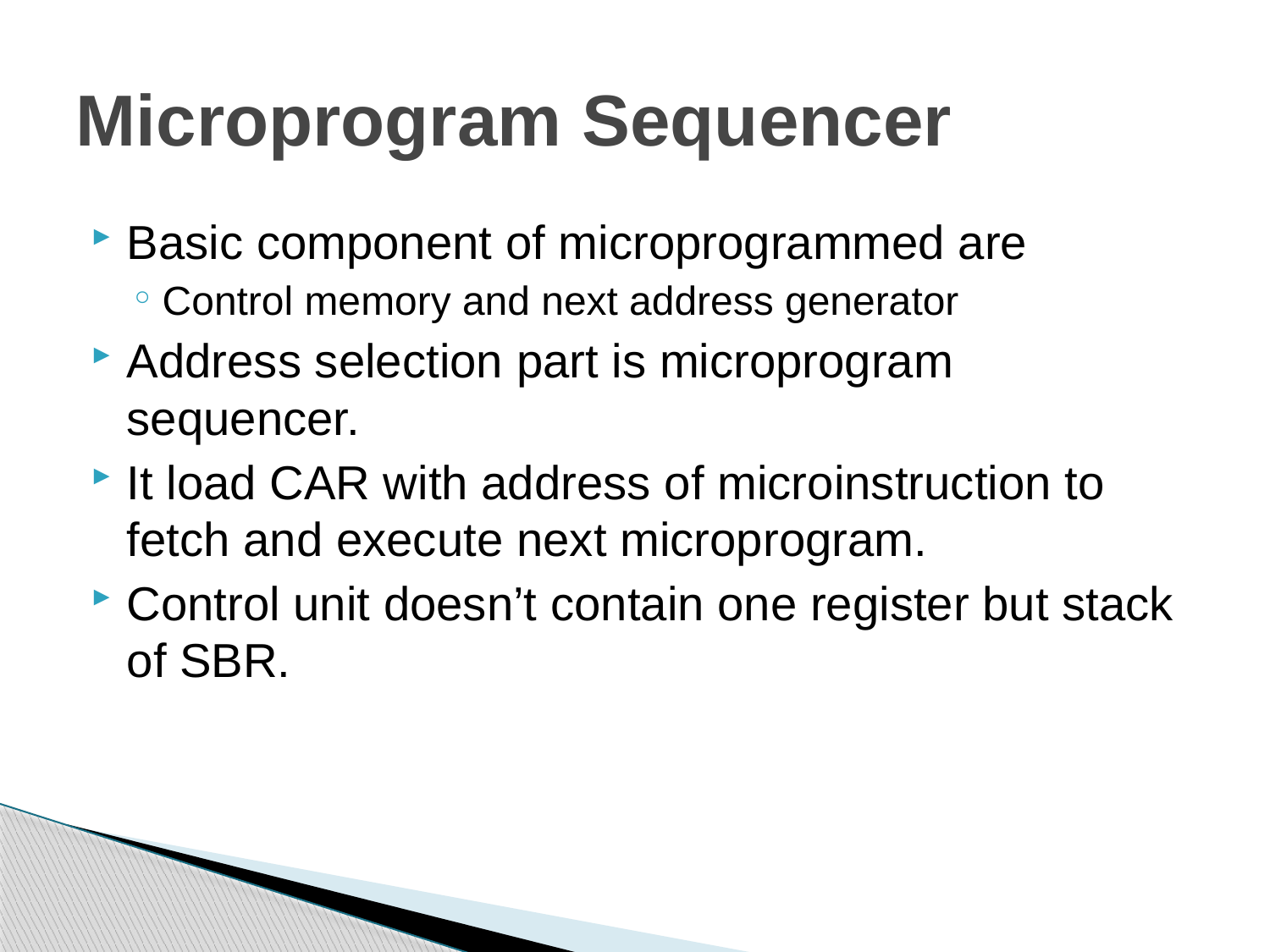

# Microprogram Sequencer
Basic component of microprogrammed are
Control memory and next address generator
Address selection part is microprogram sequencer.
It load CAR with address of microinstruction to fetch and execute next microprogram.
Control unit doesn’t contain one register but stack of SBR.